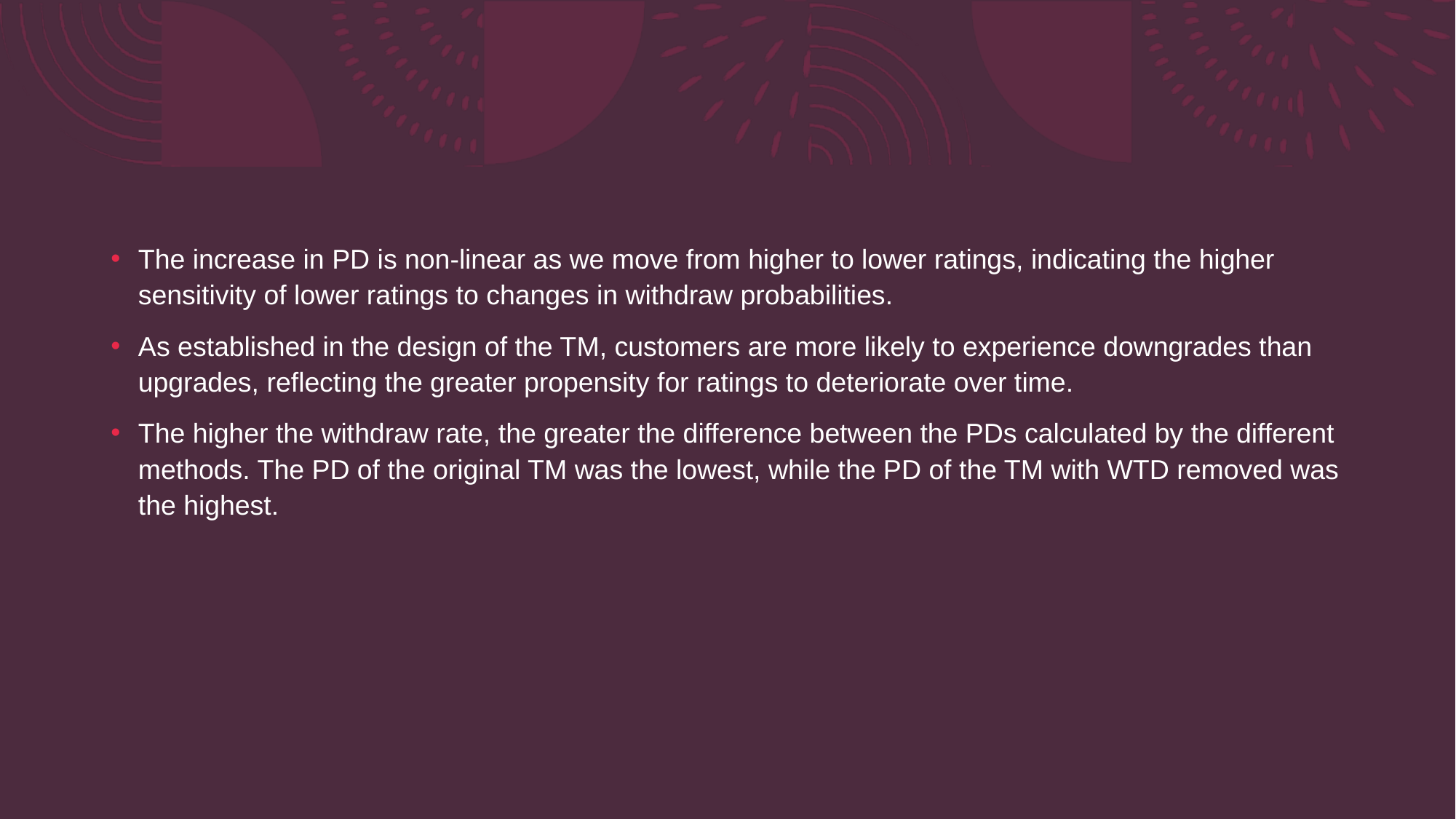

#
The increase in PD is non-linear as we move from higher to lower ratings, indicating the higher sensitivity of lower ratings to changes in withdraw probabilities.
As established in the design of the TM, customers are more likely to experience downgrades than upgrades, reflecting the greater propensity for ratings to deteriorate over time.
The higher the withdraw rate, the greater the difference between the PDs calculated by the different methods. The PD of the original TM was the lowest, while the PD of the TM with WTD removed was the highest.